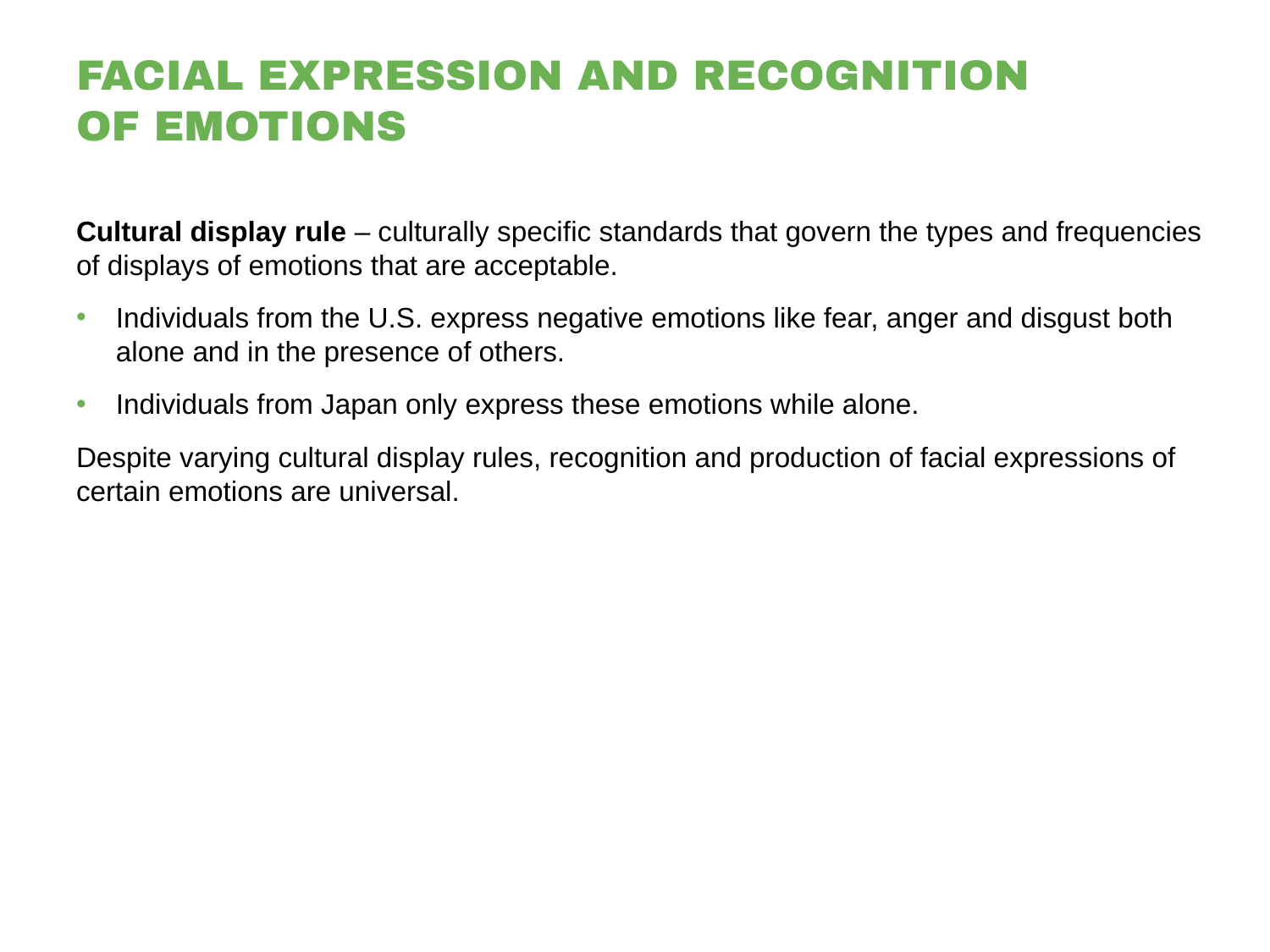

# FACIAL EXPRESSION AND RECOGNITION OF EMOTIONS
Cultural display rule – culturally specific standards that govern the types and frequencies of displays of emotions that are acceptable.
Individuals from the U.S. express negative emotions like fear, anger and disgust both alone and in the presence of others.
Individuals from Japan only express these emotions while alone.
Despite varying cultural display rules, recognition and production of facial expressions of certain emotions are universal.